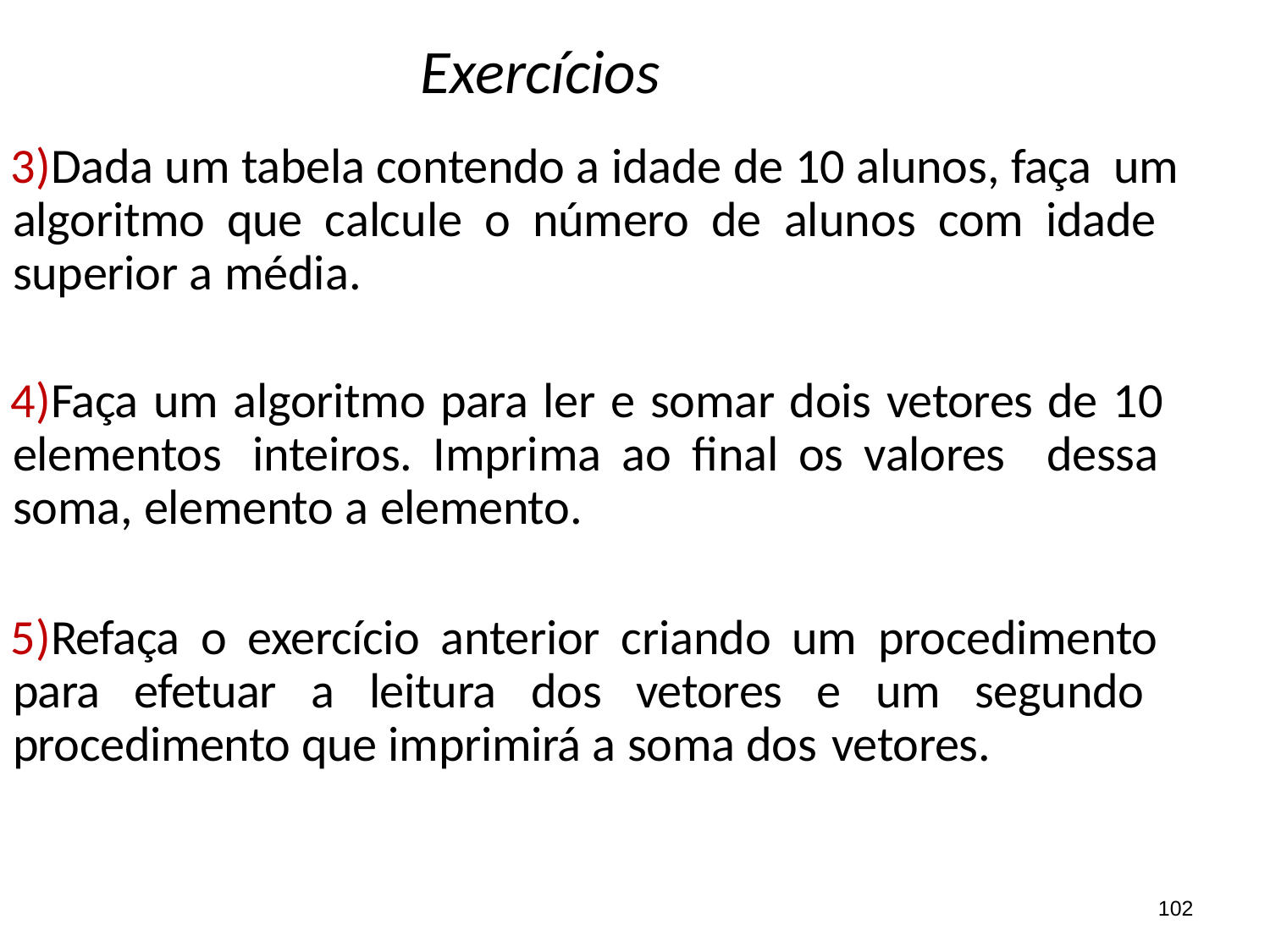

# Exercícios
Dada um tabela contendo a idade de 10 alunos, faça  um algoritmo que calcule o número de alunos com idade  superior a média.

Faça um algoritmo para ler e somar dois vetores de 10  elementos inteiros. Imprima ao final os valores  dessa  soma, elemento a elemento.

Refaça o exercício anterior criando um procedimento  para efetuar a leitura dos vetores e um segundo  procedimento que imprimirá a soma dos vetores.
102